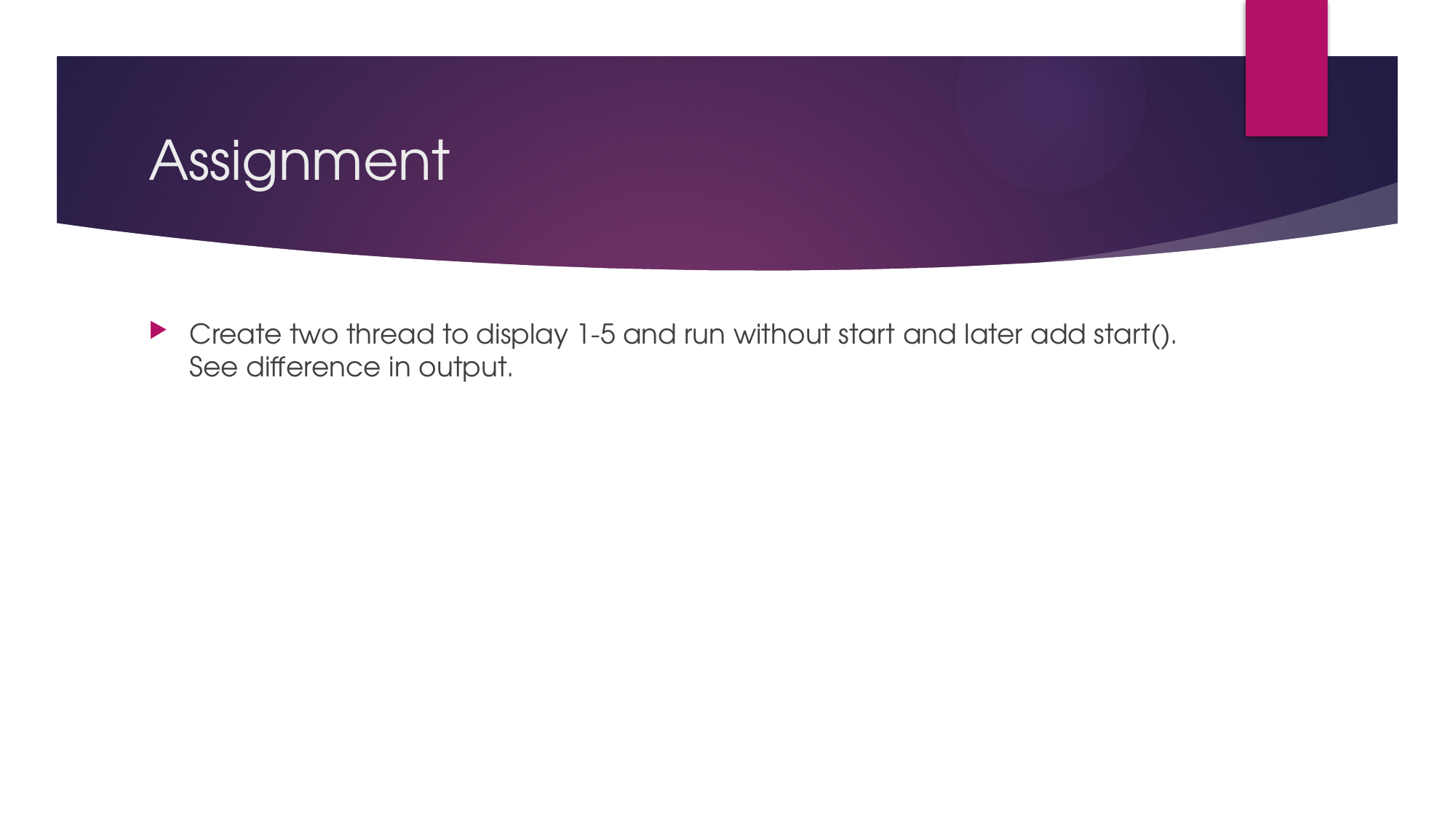

# Assignment
Create two thread to display 1-5 and run without start and later add start(). See difference in output.